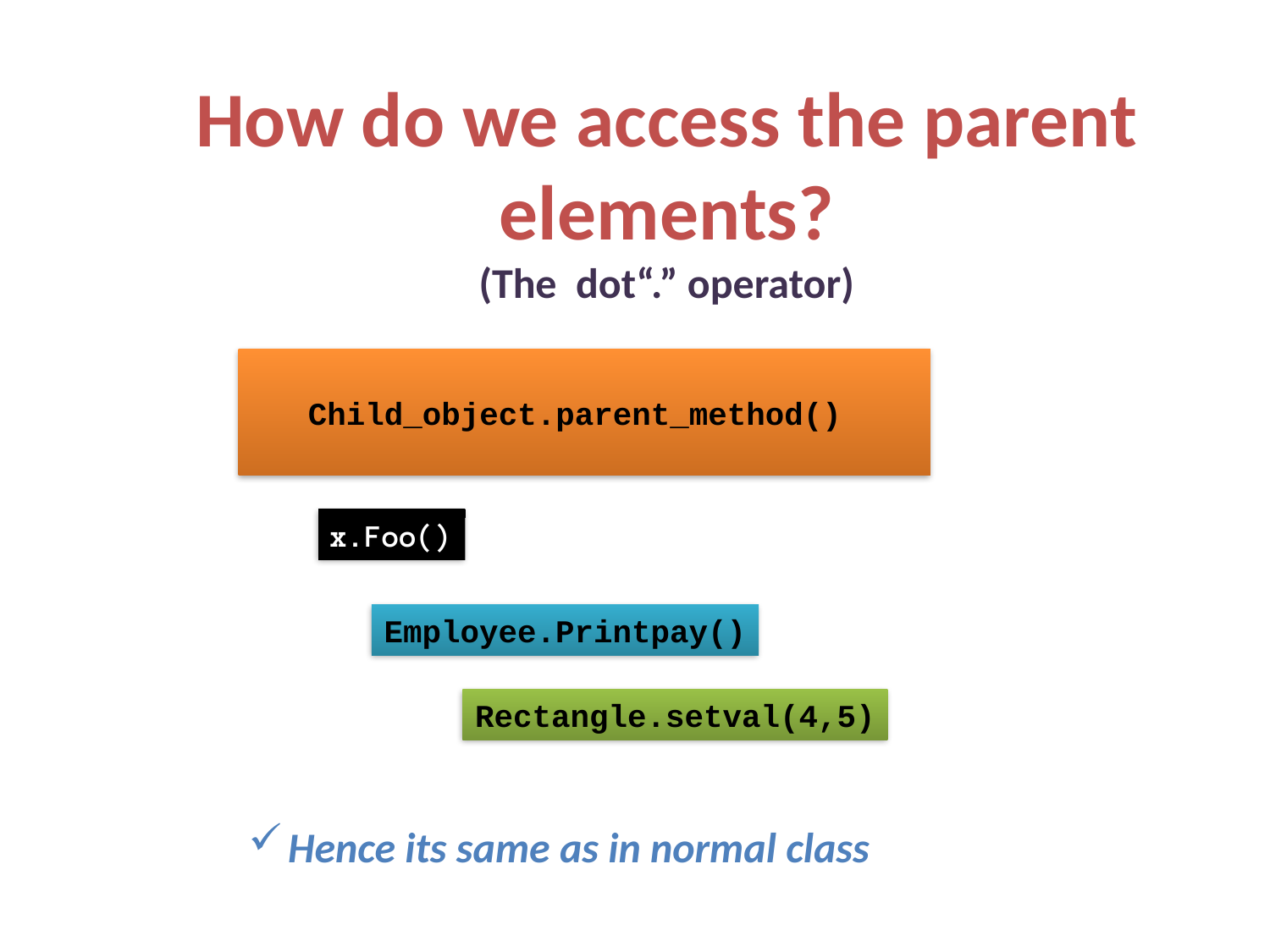

How do we access the parent elements?
(The  dot“.” operator)

   Child_object.parent_method()

x.Foo()
Employee.Printpay()
Rectangle.setval(4,5)
Hence its same as in normal class